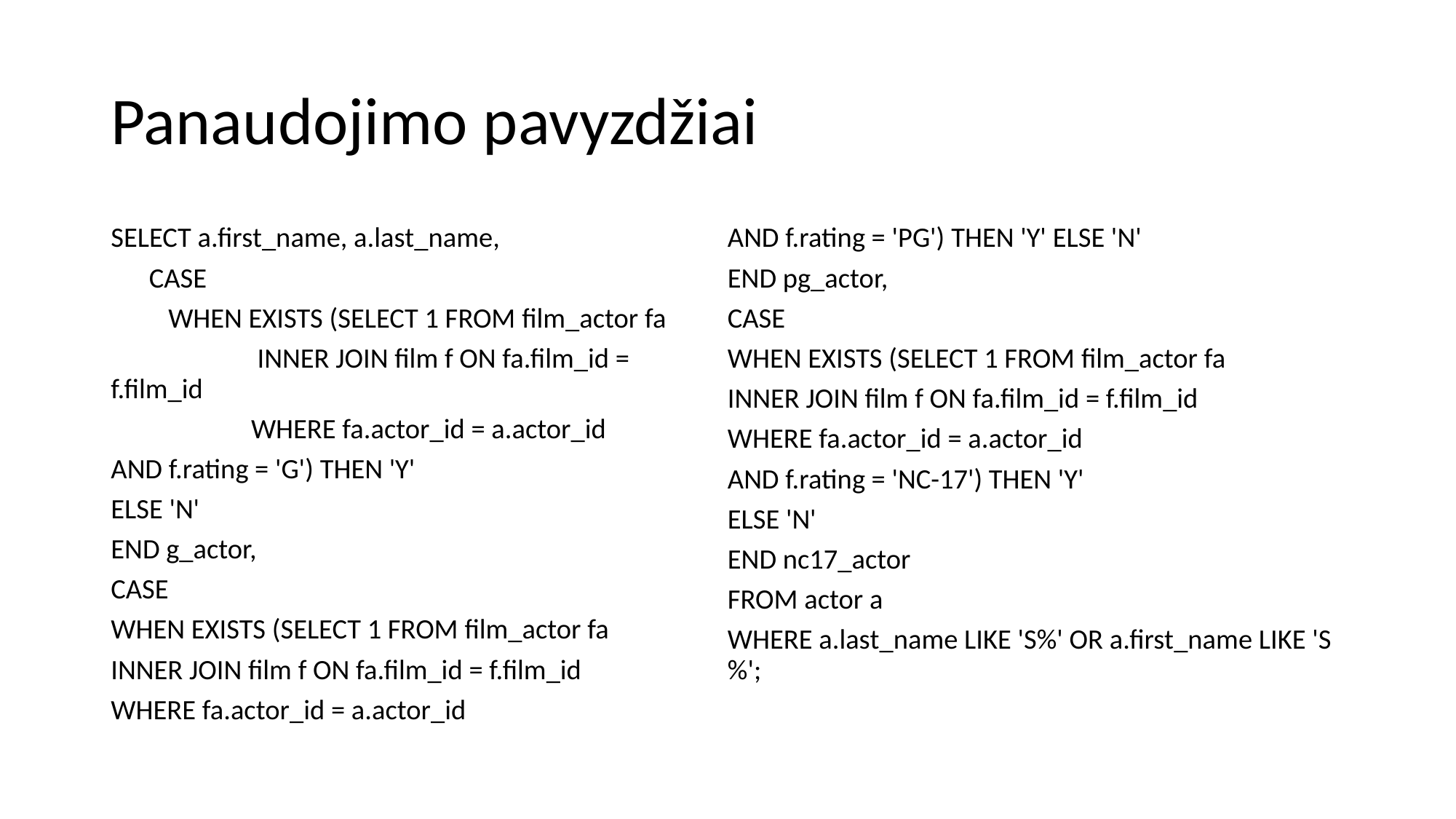

# Panaudojimo pavyzdžiai
SELECT a.first_name, a.last_name,
      CASE
         WHEN EXISTS (SELECT 1 FROM film_actor fa
                       INNER JOIN film f ON fa.film_id = f.film_id
                      WHERE fa.actor_id = a.actor_id
AND f.rating = 'G') THEN 'Y'
ELSE 'N'
END g_actor,
CASE
WHEN EXISTS (SELECT 1 FROM film_actor fa
INNER JOIN film f ON fa.film_id = f.film_id
WHERE fa.actor_id = a.actor_id
AND f.rating = 'PG') THEN 'Y' ELSE 'N'
END pg_actor,
CASE
WHEN EXISTS (SELECT 1 FROM film_actor fa
INNER JOIN film f ON fa.film_id = f.film_id
WHERE fa.actor_id = a.actor_id
AND f.rating = 'NC-17') THEN 'Y'
ELSE 'N'
END nc17_actor
FROM actor a
WHERE a.last_name LIKE 'S%' OR a.first_name LIKE 'S%';